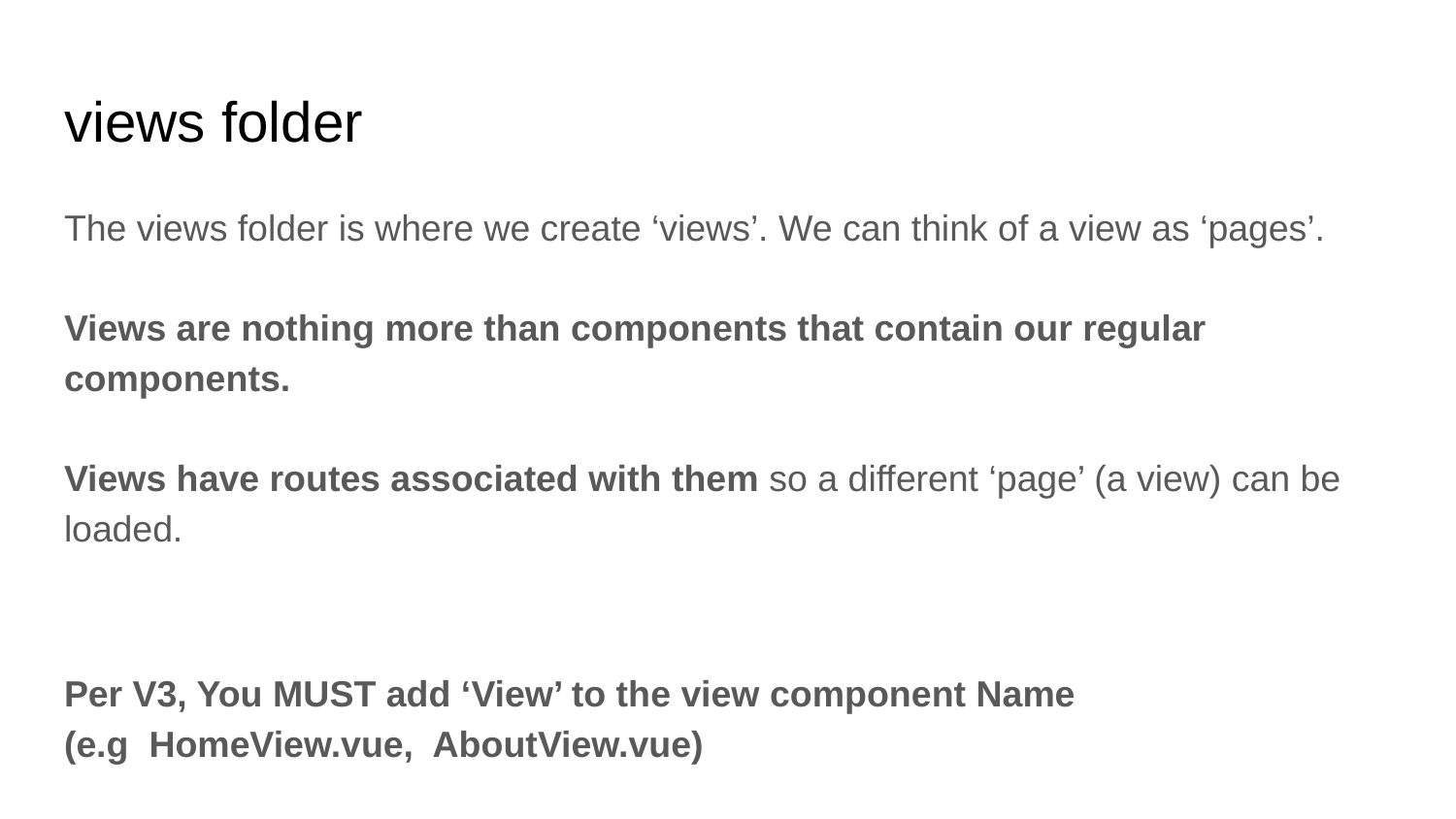

# views folder
The views folder is where we create ‘views’. We can think of a view as ‘pages’.
Views are nothing more than components that contain our regular components.
Views have routes associated with them so a different ‘page’ (a view) can be loaded.

Per V3, You MUST add ‘View’ to the view component Name
(e.g  HomeView.vue,  AboutView.vue)